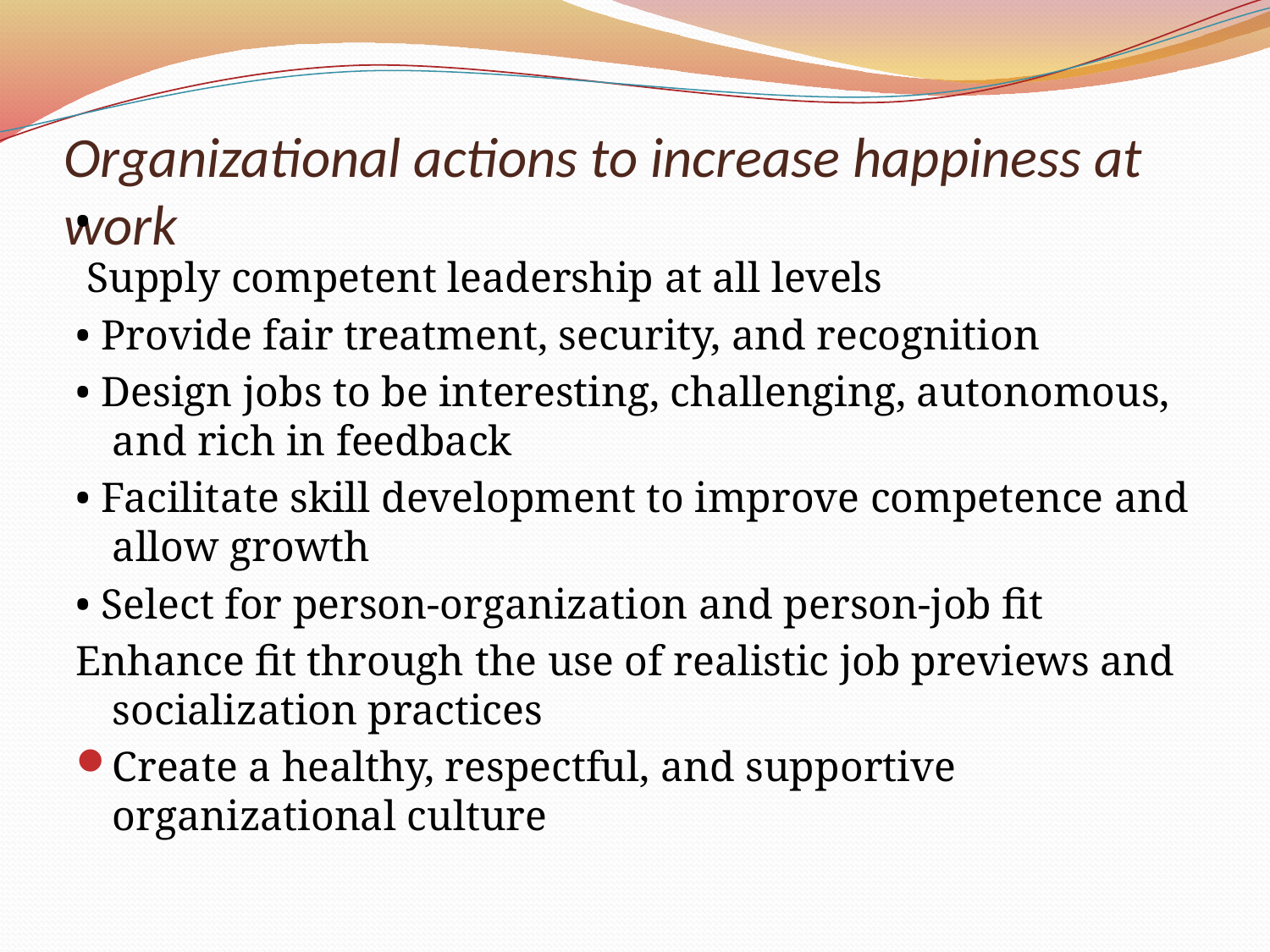

# Organizational actions to increase happiness at work
•
 Supply competent leadership at all levels
• Provide fair treatment, security, and recognition
• Design jobs to be interesting, challenging, autonomous, and rich in feedback
• Facilitate skill development to improve competence and allow growth
• Select for person-organization and person-job fit
Enhance fit through the use of realistic job previews and socialization practices
Create a healthy, respectful, and supportive organizational culture